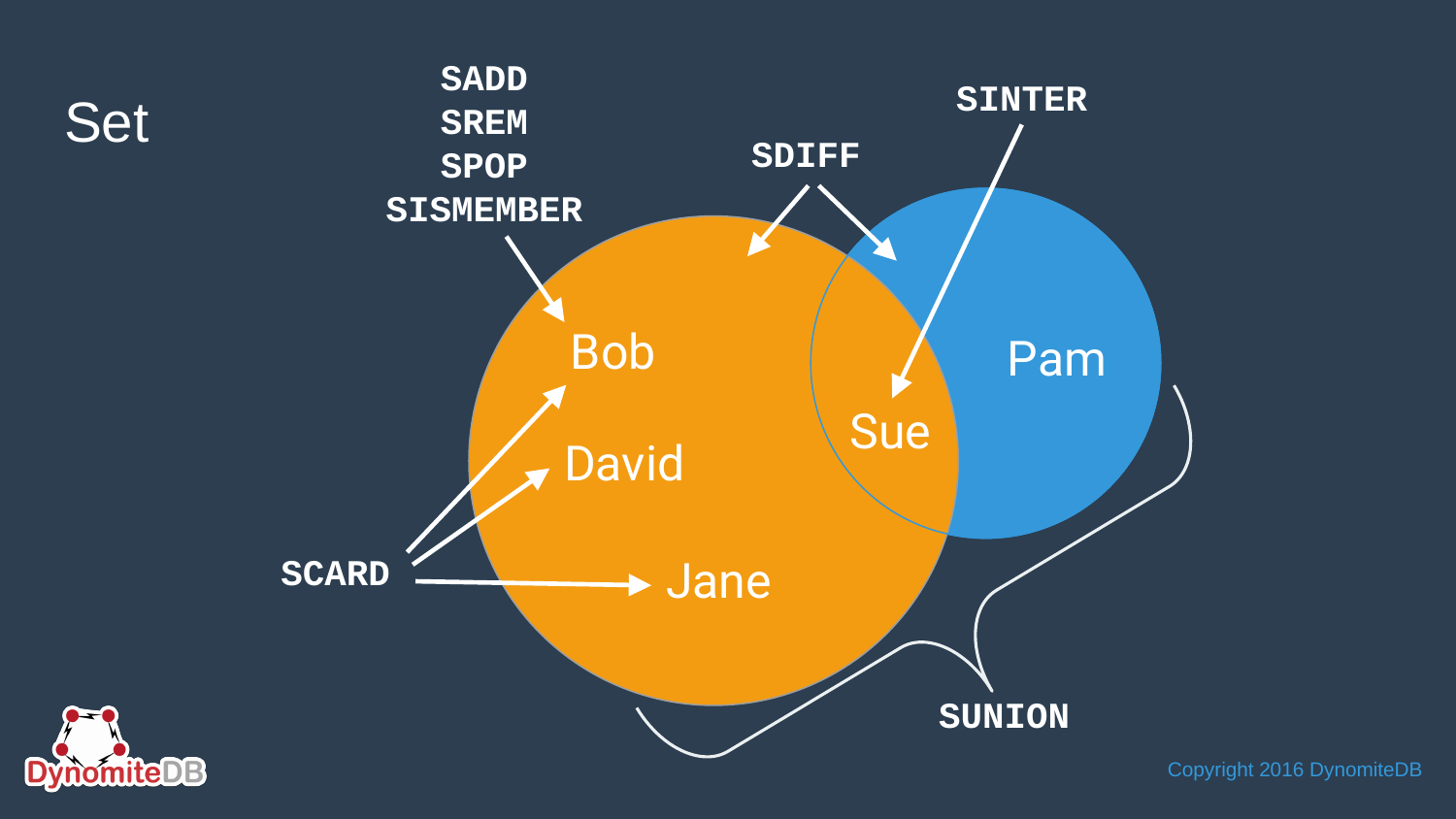

SADD
SREM
SPOP
SISMEMBER
SINTER
SDIFF

SUNION
# Set

Bob
Pam
SCARD
Sue
David
Jane